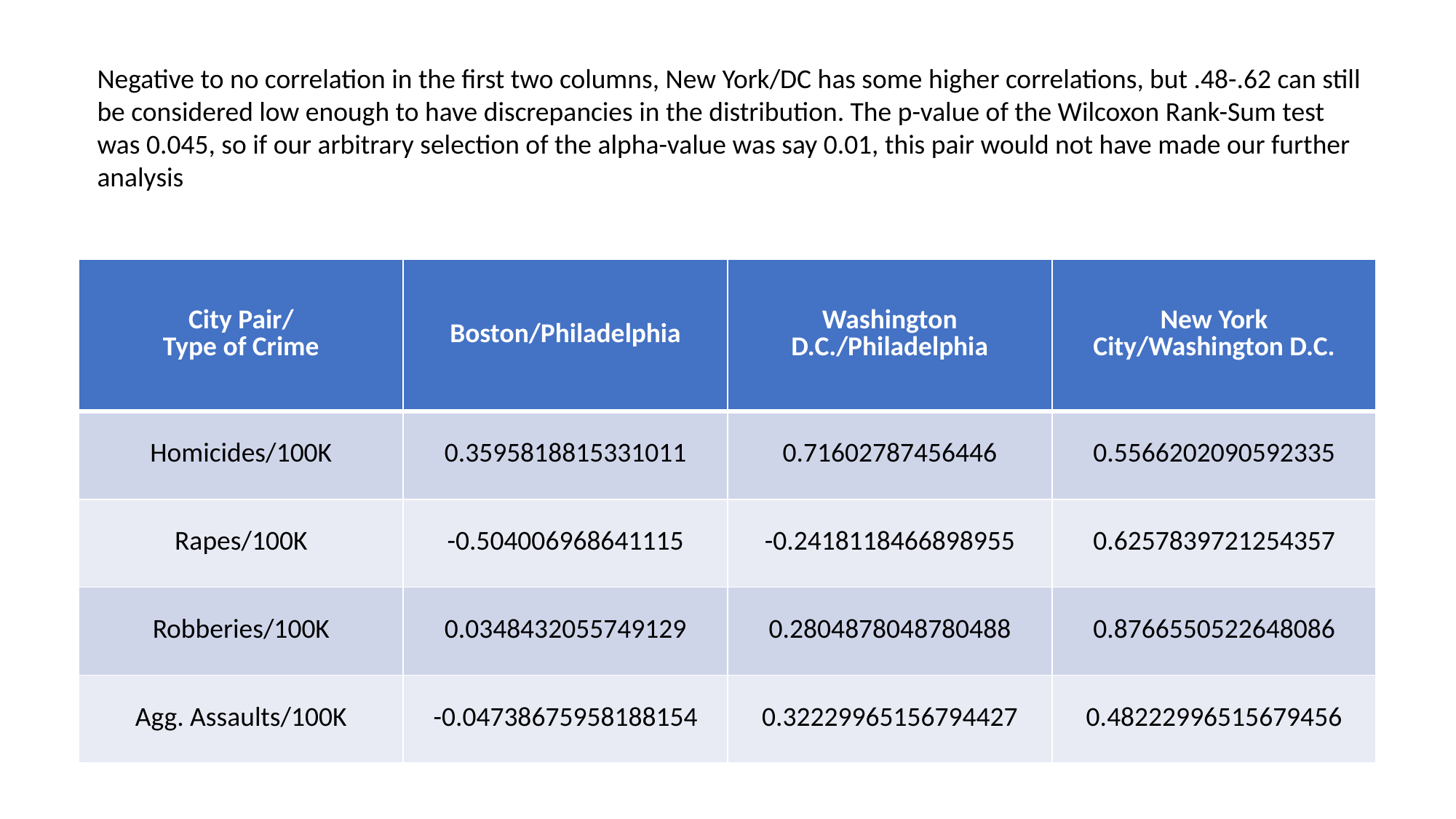

Negative to no correlation in the first two columns, New York/DC has some higher correlations, but .48-.62 can still be considered low enough to have discrepancies in the distribution. The p-value of the Wilcoxon Rank-Sum test was 0.045, so if our arbitrary selection of the alpha-value was say 0.01, this pair would not have made our further analysis
| City Pair/ Type of Crime | Boston/Philadelphia | Washington D.C./Philadelphia | New York City/Washington D.C. |
| --- | --- | --- | --- |
| Homicides/100K | 0.3595818815331011 | 0.71602787456446 | 0.5566202090592335 |
| Rapes/100K | -0.504006968641115 | -0.2418118466898955 | 0.6257839721254357 |
| Robberies/100K | 0.0348432055749129 | 0.2804878048780488 | 0.8766550522648086 |
| Agg. Assaults/100K | -0.04738675958188154 | 0.32229965156794427 | 0.48222996515679456 |